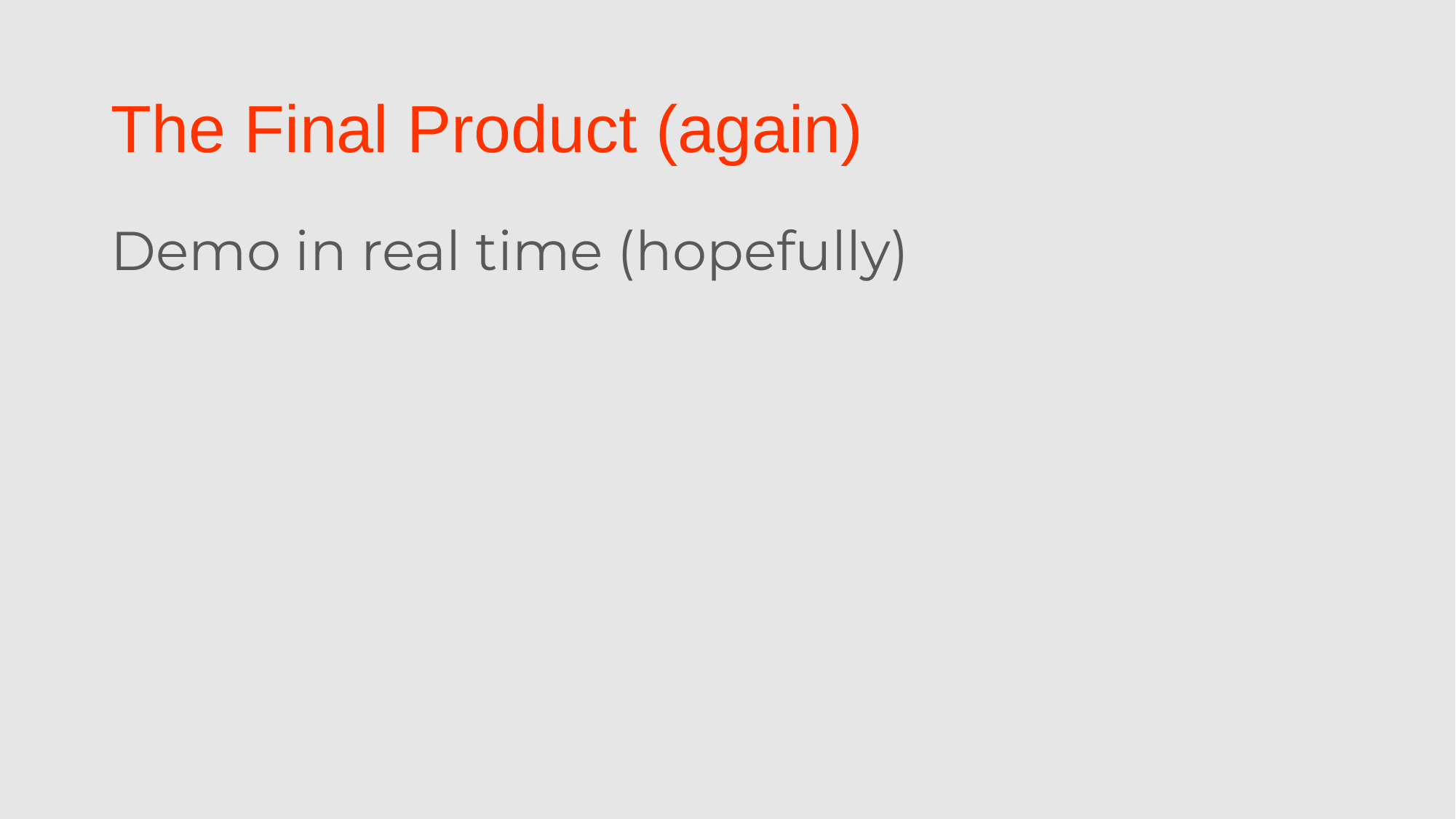

# The Final Product (again)
Demo in real time (hopefully)